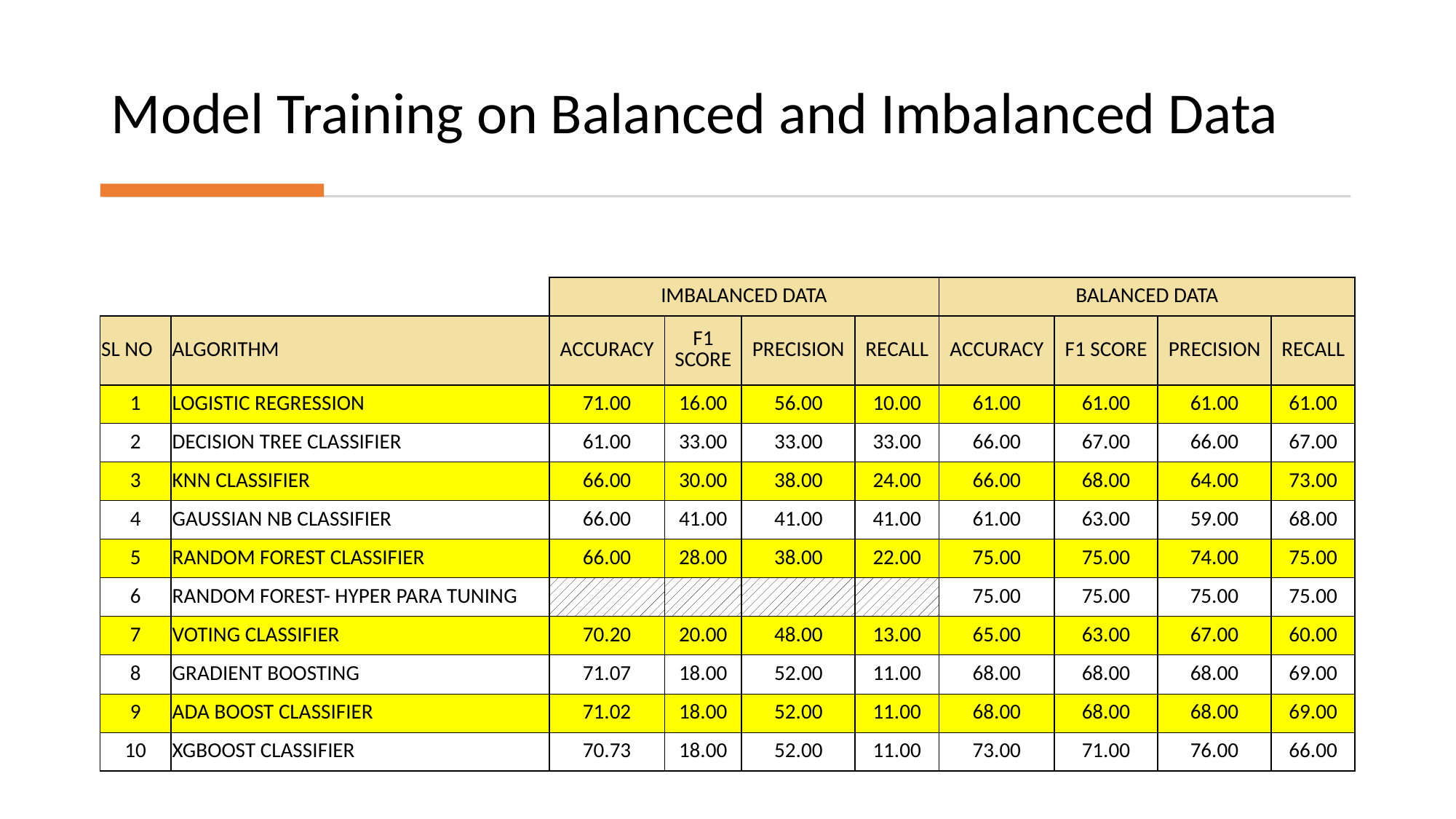

# Model Training on Balanced and Imbalanced Data

|  |  | IMBALANCED DATA |  |  |  | BALANCED DATA |  |  |  |
| --- | --- | --- | --- | --- | --- | --- | --- | --- | --- |
| SL NO | ALGORITHM | ACCURACY | F1 SCORE | PRECISION | RECALL | ACCURACY | F1 SCORE | PRECISION | RECALL |
| 1 | LOGISTIC REGRESSION | 71.00 | 16.00 | 56.00 | 10.00 | 61.00 | 61.00 | 61.00 | 61.00 |
| 2 | DECISION TREE CLASSIFIER | 61.00 | 33.00 | 33.00 | 33.00 | 66.00 | 67.00 | 66.00 | 67.00 |
| 3 | KNN CLASSIFIER | 66.00 | 30.00 | 38.00 | 24.00 | 66.00 | 68.00 | 64.00 | 73.00 |
| 4 | GAUSSIAN NB CLASSIFIER | 66.00 | 41.00 | 41.00 | 41.00 | 61.00 | 63.00 | 59.00 | 68.00 |
| 5 | RANDOM FOREST CLASSIFIER | 66.00 | 28.00 | 38.00 | 22.00 | 75.00 | 75.00 | 74.00 | 75.00 |
| 6 | RANDOM FOREST- HYPER PARA TUNING |  |  |  |  | 75.00 | 75.00 | 75.00 | 75.00 |
| 7 | VOTING CLASSIFIER | 70.20 | 20.00 | 48.00 | 13.00 | 65.00 | 63.00 | 67.00 | 60.00 |
| 8 | GRADIENT BOOSTING | 71.07 | 18.00 | 52.00 | 11.00 | 68.00 | 68.00 | 68.00 | 69.00 |
| 9 | ADA BOOST CLASSIFIER | 71.02 | 18.00 | 52.00 | 11.00 | 68.00 | 68.00 | 68.00 | 69.00 |
| 10 | XGBOOST CLASSIFIER | 70.73 | 18.00 | 52.00 | 11.00 | 73.00 | 71.00 | 76.00 | 66.00 |